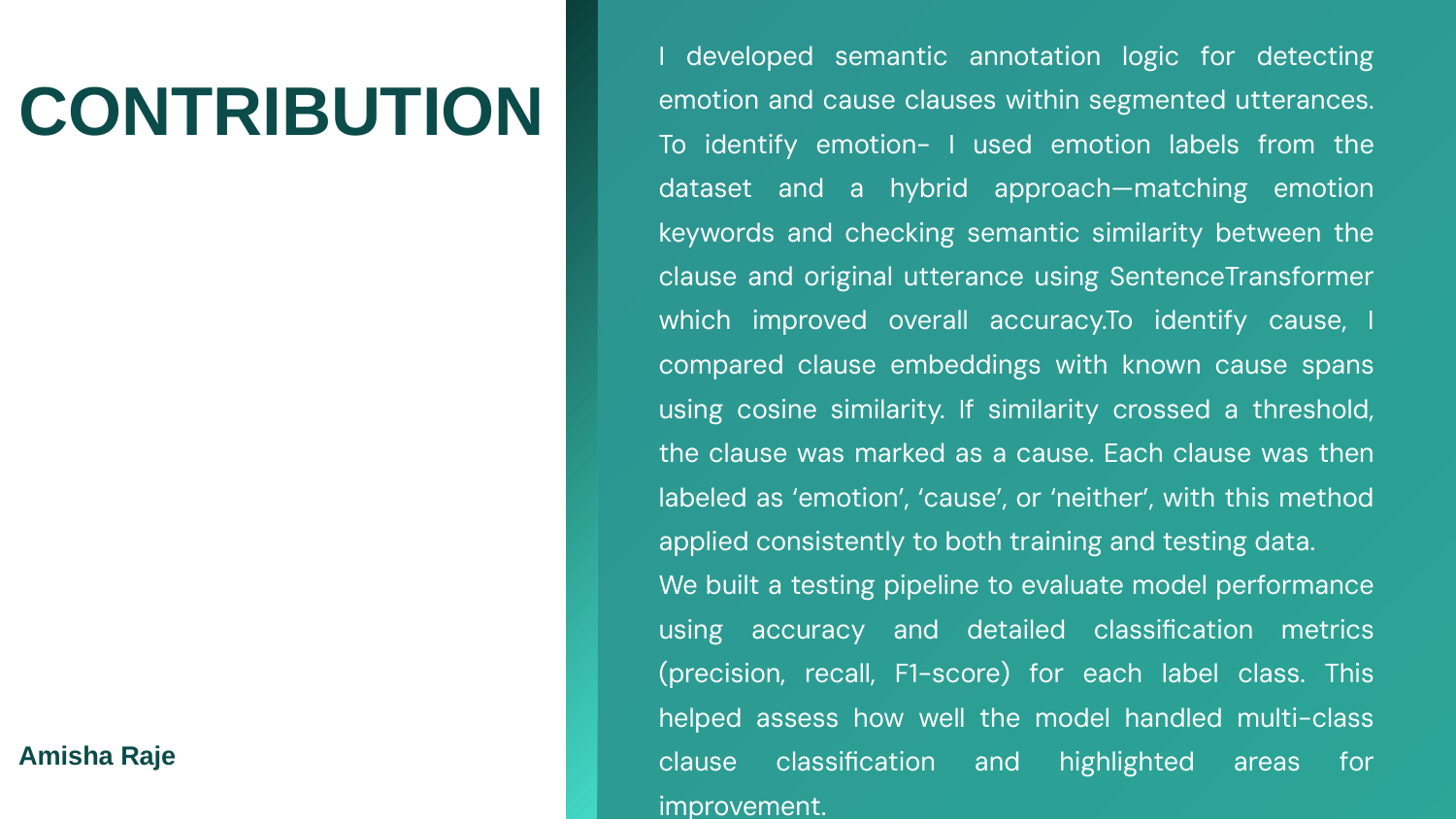

I developed semantic annotation logic for detecting emotion and cause clauses within segmented utterances. To identify emotion- I used emotion labels from the dataset and a hybrid approach—matching emotion keywords and checking semantic similarity between the clause and original utterance using SentenceTransformer which improved overall accuracy.To identify cause, I compared clause embeddings with known cause spans using cosine similarity. If similarity crossed a threshold, the clause was marked as a cause. Each clause was then labeled as ‘emotion’, ‘cause’, or ‘neither’, with this method applied consistently to both training and testing data.
We built a testing pipeline to evaluate model performance using accuracy and detailed classification metrics (precision, recall, F1-score) for each label class. This helped assess how well the model handled multi-class clause classification and highlighted areas for improvement.

CONTRIBUTION
Amisha Raje